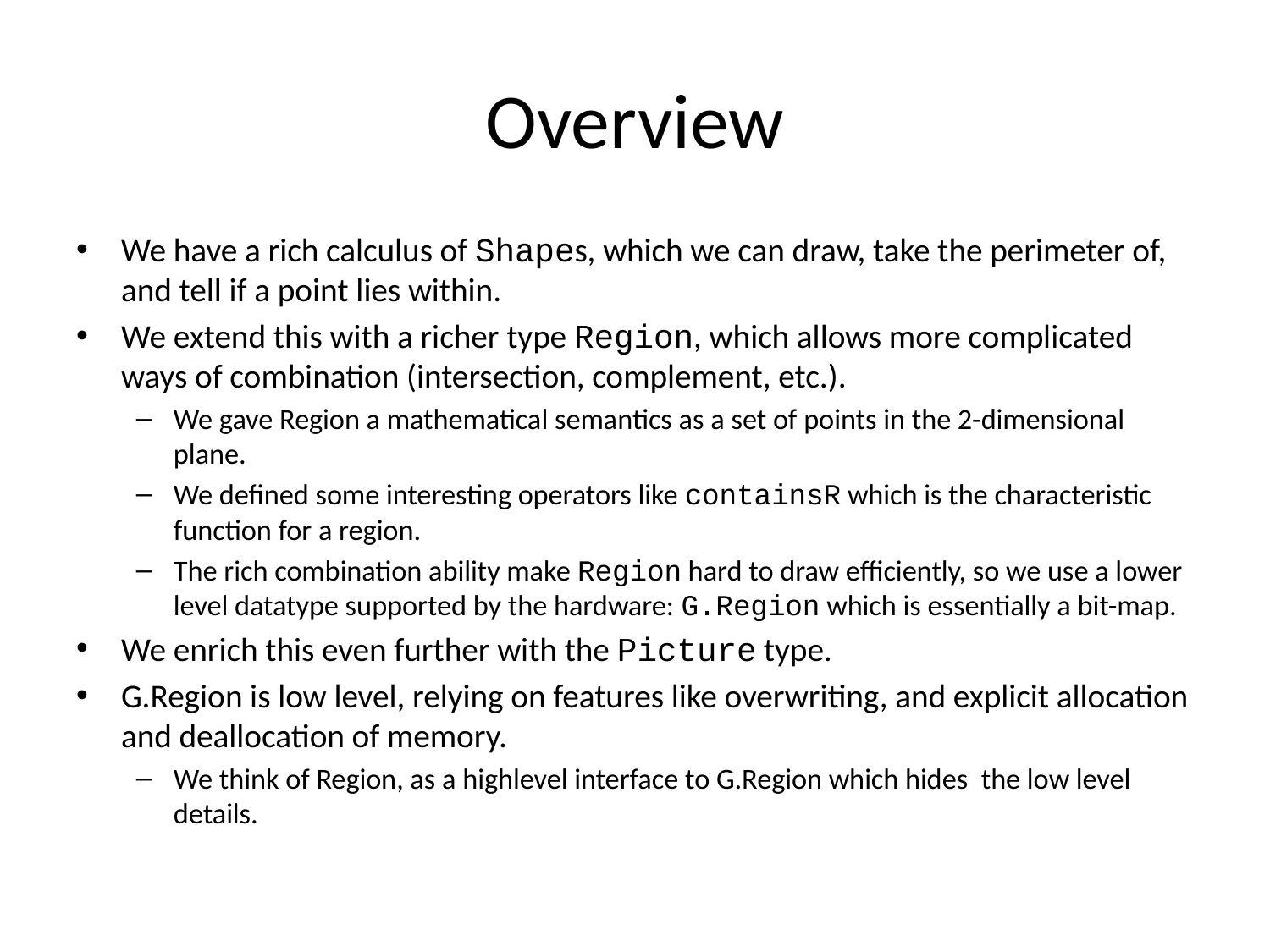

# Overview
We have a rich calculus of Shapes, which we can draw, take the perimeter of, and tell if a point lies within.
We extend this with a richer type Region, which allows more complicated ways of combination (intersection, complement, etc.).
We gave Region a mathematical semantics as a set of points in the 2-dimensional plane.
We defined some interesting operators like containsR which is the characteristic function for a region.
The rich combination ability make Region hard to draw efficiently, so we use a lower level datatype supported by the hardware: G.Region which is essentially a bit-map.
We enrich this even further with the Picture type.
G.Region is low level, relying on features like overwriting, and explicit allocation and deallocation of memory.
We think of Region, as a highlevel interface to G.Region which hides  the low level details.